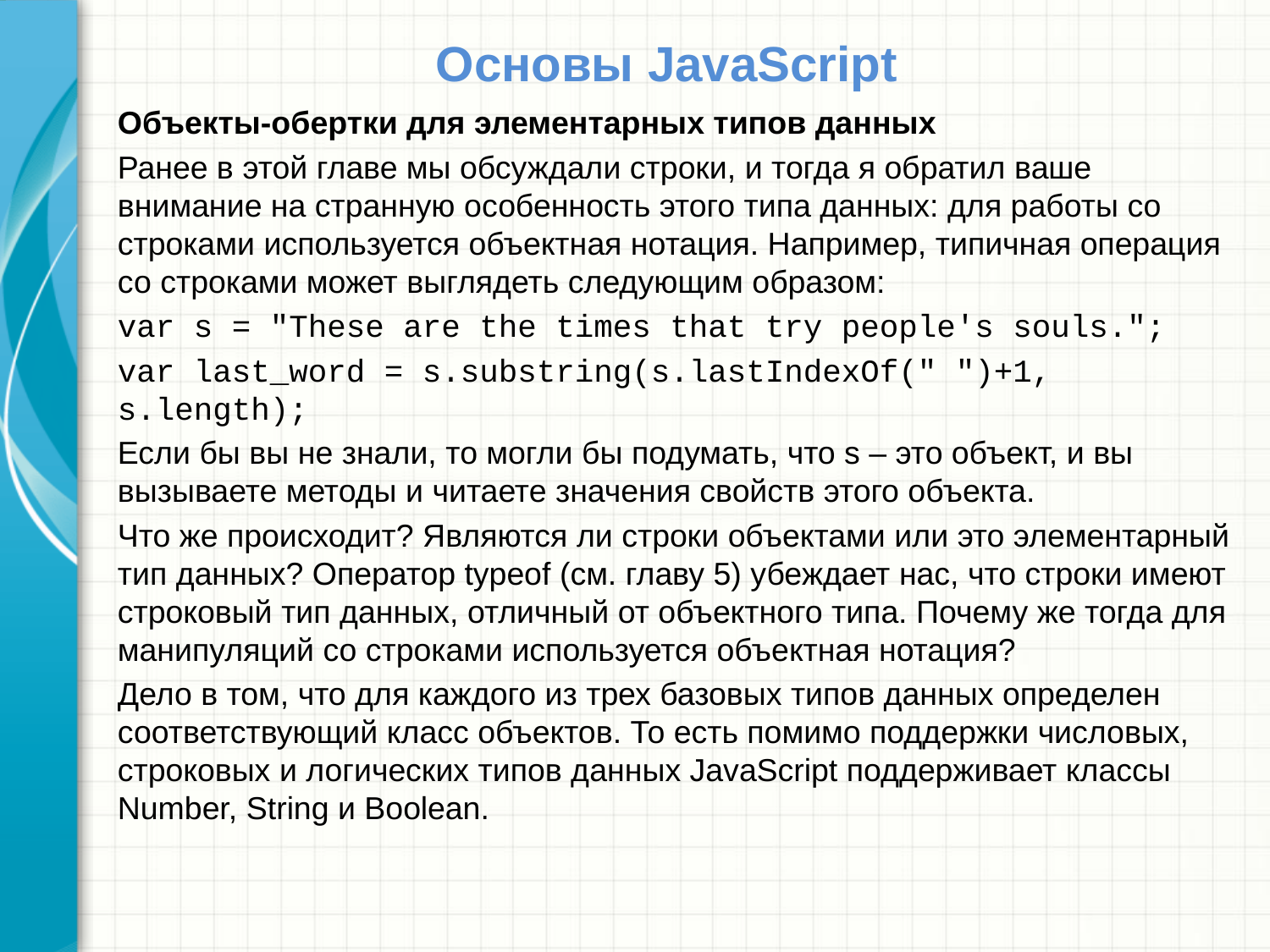

# Основы JavaScript
Объекты-обертки для элементарных типов данных
Ранее в этой главе мы обсуждали строки, и тогда я обратил ваше внимание на странную особенность этого типа данных: для работы со строками используется объектная нотация. Например, типичная операция со строками может выглядеть следующим образом:
var s = "These are the times that try people's souls.";
var last_word = s.substring(s.lastIndexOf(" ")+1, s.length);
Если бы вы не знали, то могли бы подумать, что s – это объект, и вы вызываете методы и читаете значения свойств этого объекта.
Что же происходит? Являются ли строки объектами или это элементарный тип данных? Оператор typeof (см. главу 5) убеждает нас, что строки имеют строковый тип данных, отличный от объектного типа. Почему же тогда для манипуляций со строками используется объектная нотация?
Дело в том, что для каждого из трех базовых типов данных определен соответствующий класс объектов. То есть помимо поддержки числовых, строковых и логических типов данных JavaScript поддерживает классы Number, String и Boolean.